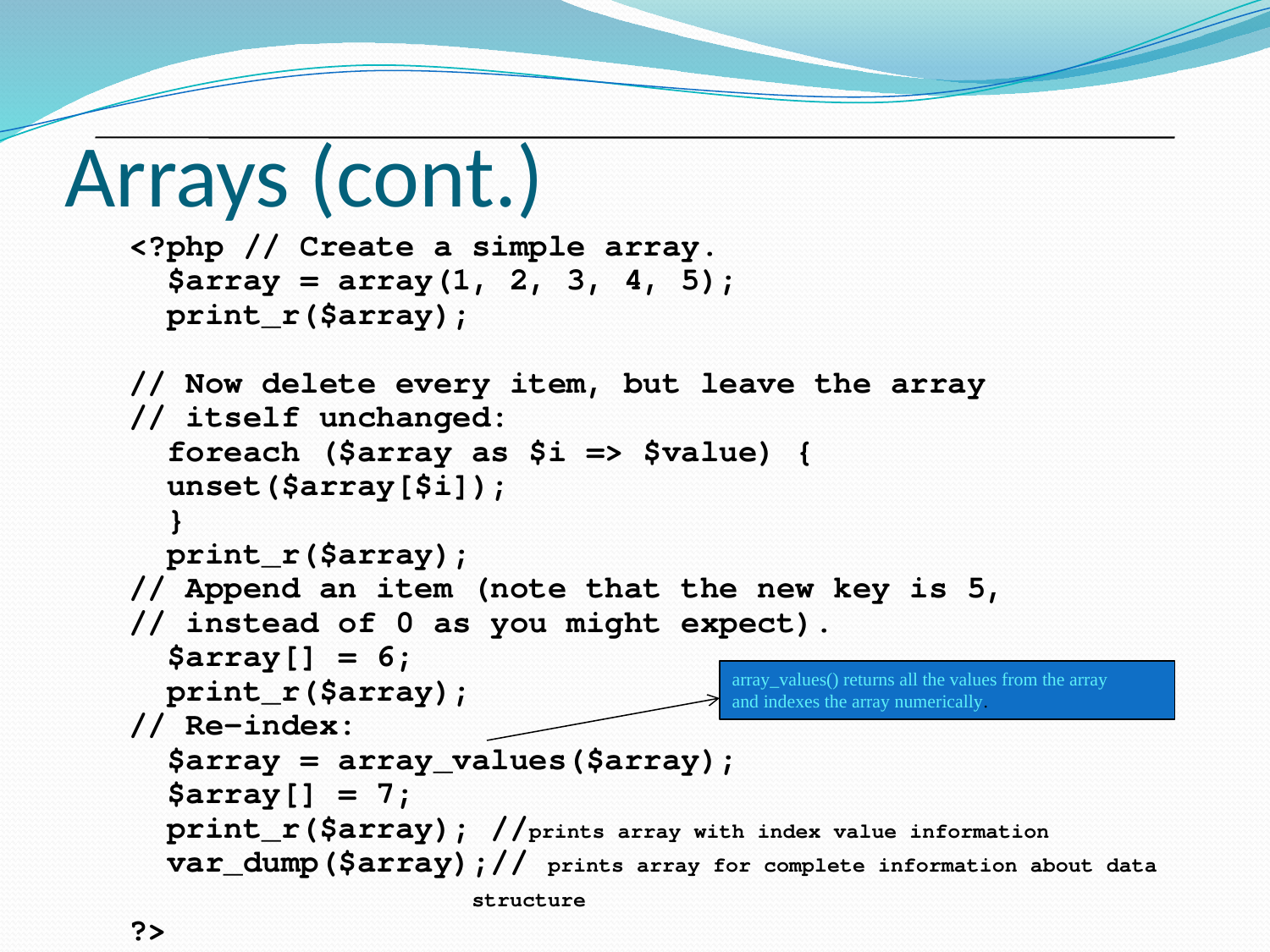

# Arrays (cont.)
<?php // Create a simple array.
	$array = array(1, 2, 3, 4, 5);
	print_r($array);

// Now delete every item, but leave the array
// itself unchanged:
	foreach ($array as $i => $value) { 	unset($array[$i]);
	}
	print_r($array);
// Append an item (note that the new key is 5,
// instead of 0 as you might expect).
	$array[] = 6;
	print_r($array);
// Re-index:
	$array = array_values($array);
	$array[] = 7;
	print_r($array); //prints array with index value information
	var_dump($array);// prints array for complete information about data 			    structure
?>
array_values() returns all the values from the array
and indexes the array numerically.